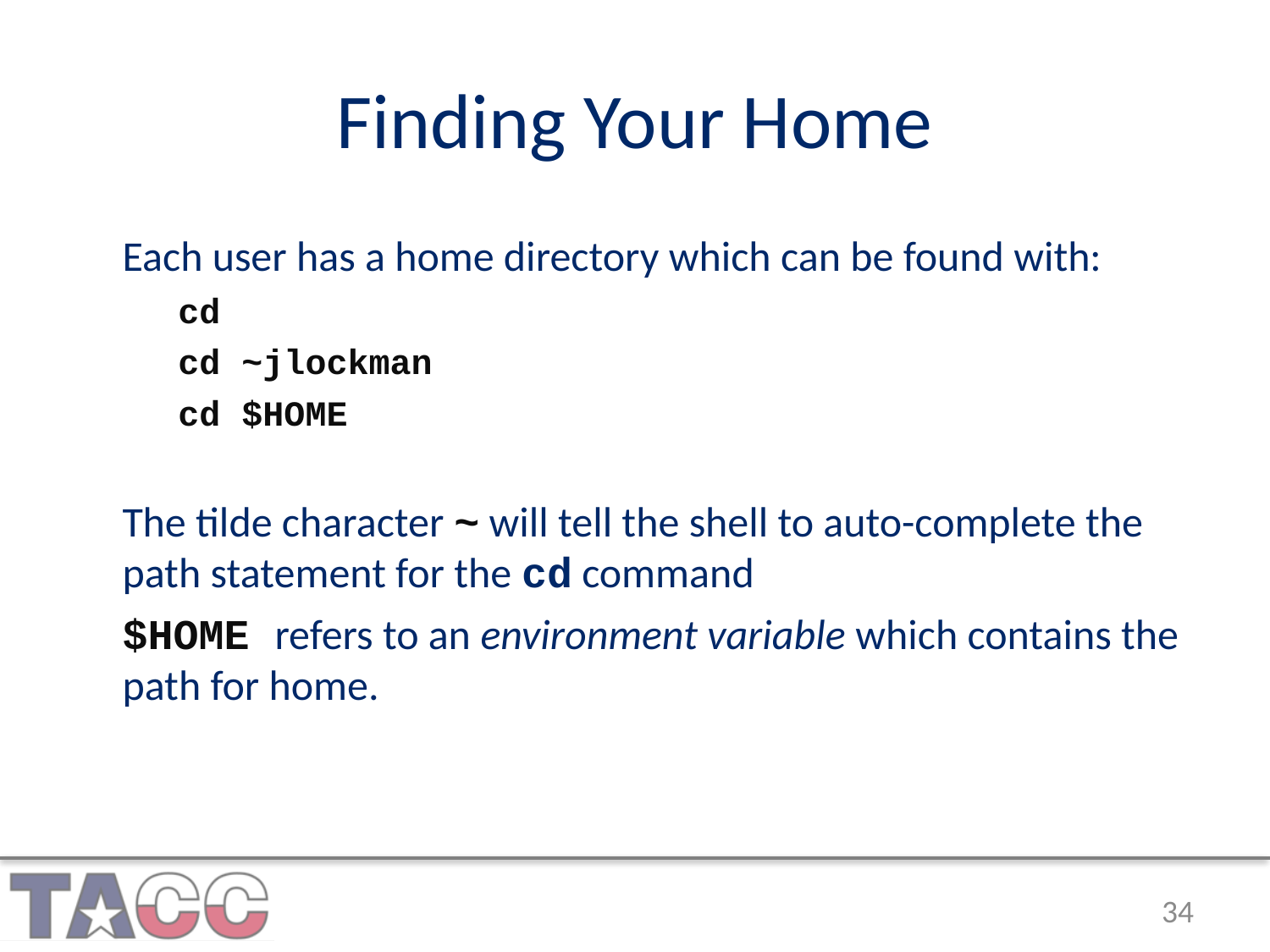

# Finding Your Home
Each user has a home directory which can be found with:
cd
cd ~jlockman
cd $HOME

The tilde character ~ will tell the shell to auto-complete the path statement for the cd command
$HOME refers to an environment variable which contains the path for home.